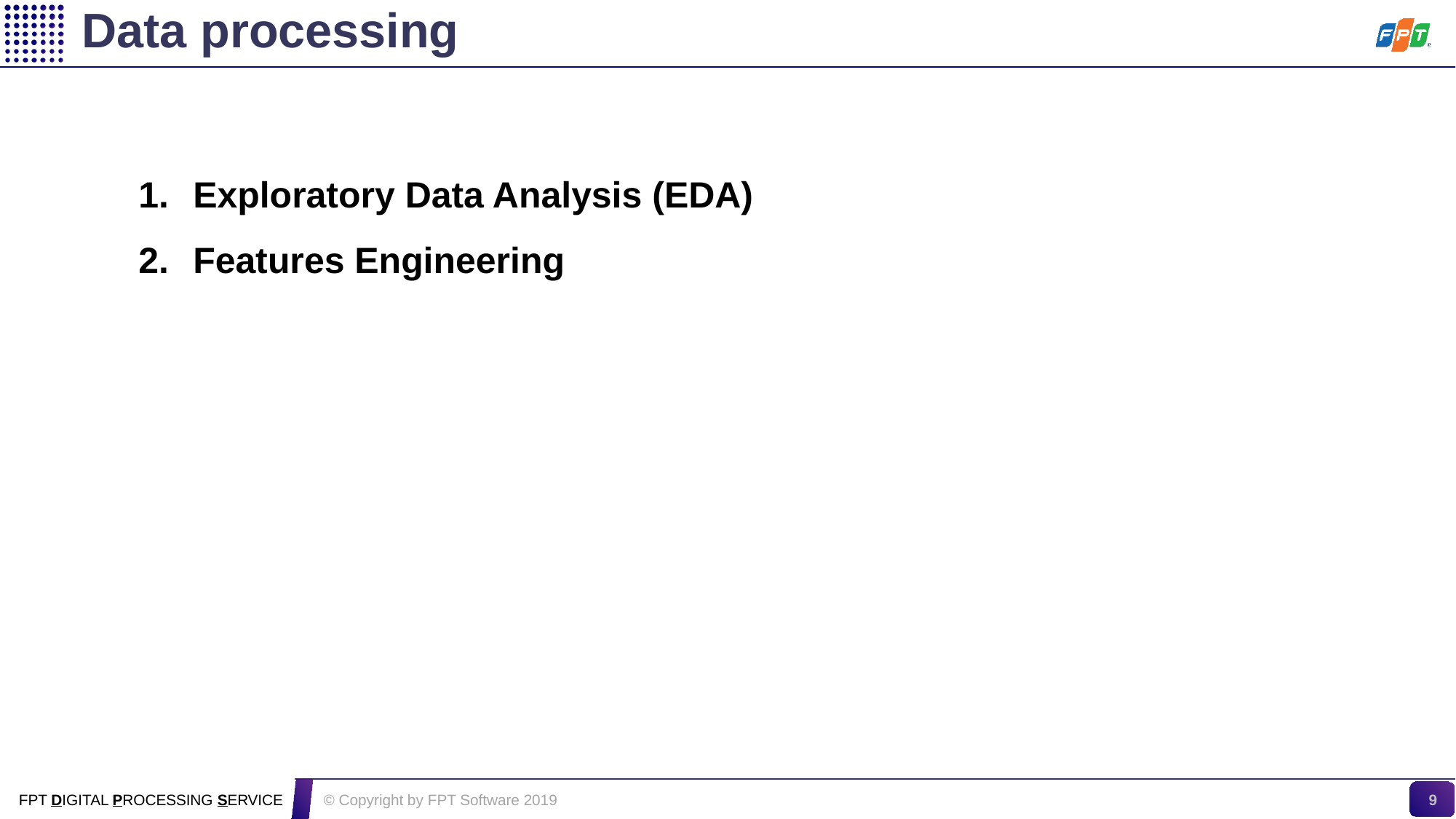

Data processing
Exploratory Data Analysis (EDA)
Features Engineering
9